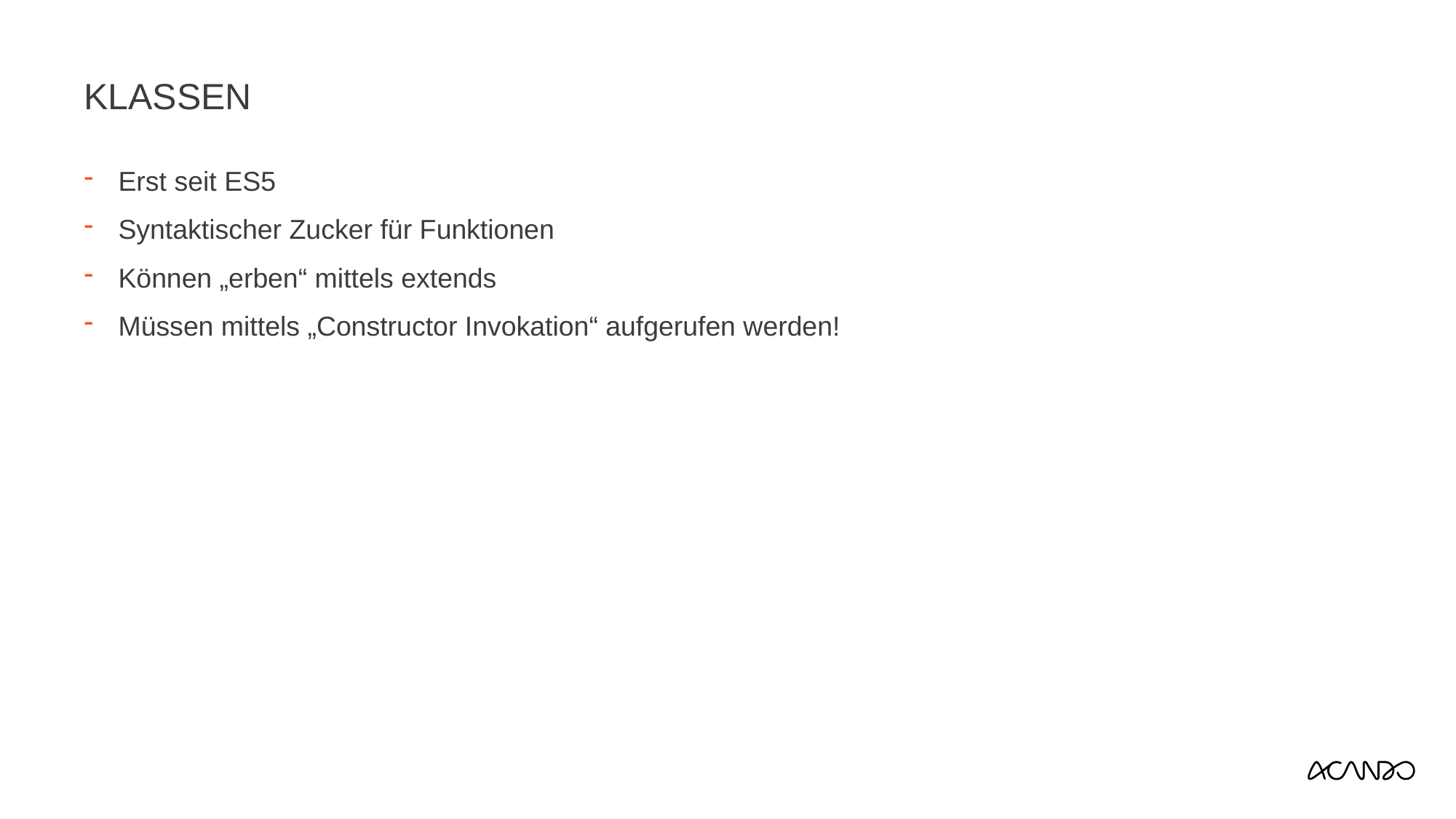

# Klassen
Erst seit ES5
Syntaktischer Zucker für Funktionen
Können „erben“ mittels extends
Müssen mittels „Constructor Invokation“ aufgerufen werden!